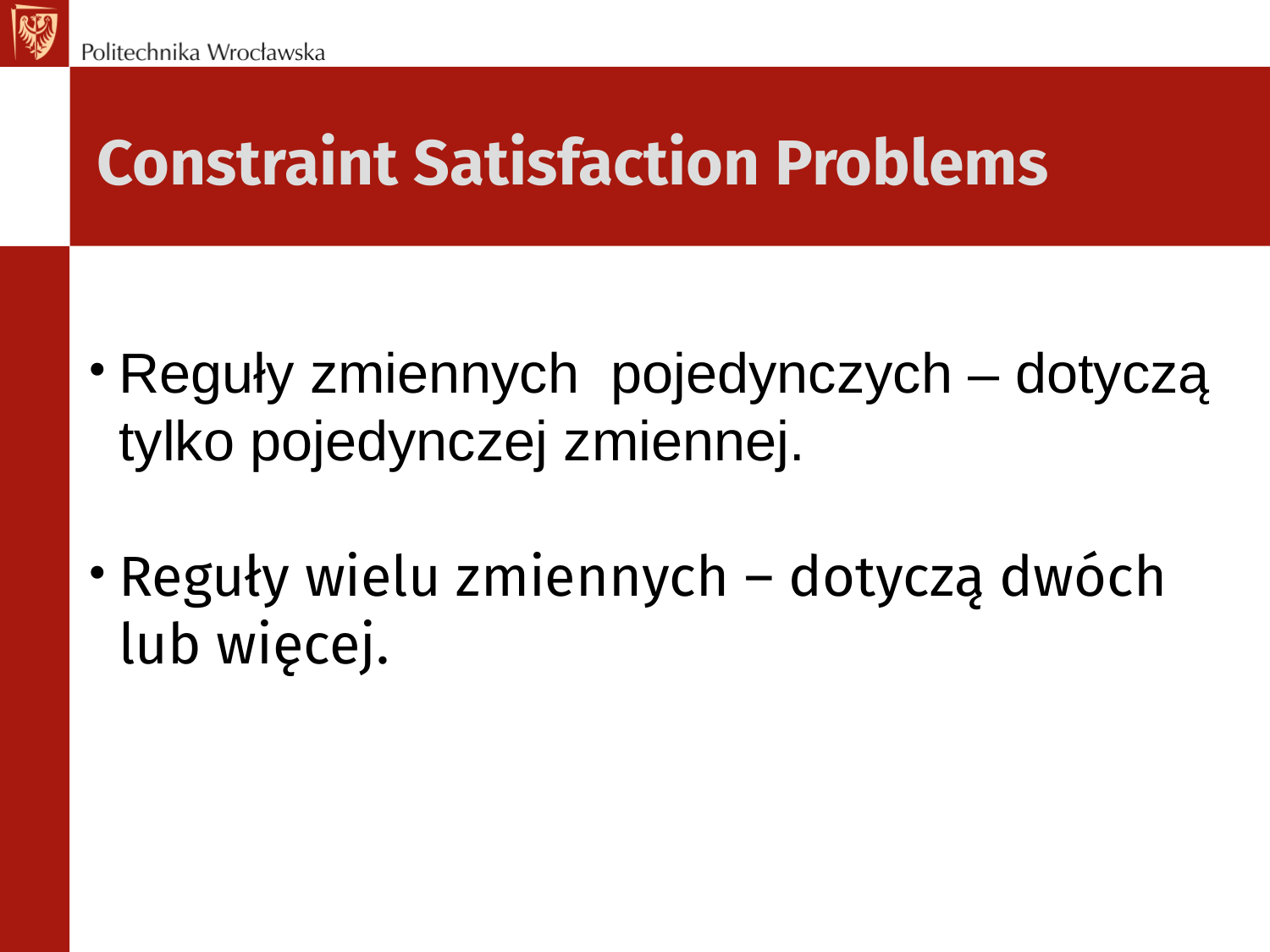

Constraint Satisfaction Problems

Reguły zmiennych  pojedynczych – dotyczą tylko pojedynczej zmiennej.

Reguły wielu zmiennych – dotyczą dwóch lub więcej.
|  |  |  |
| --- | --- | --- |